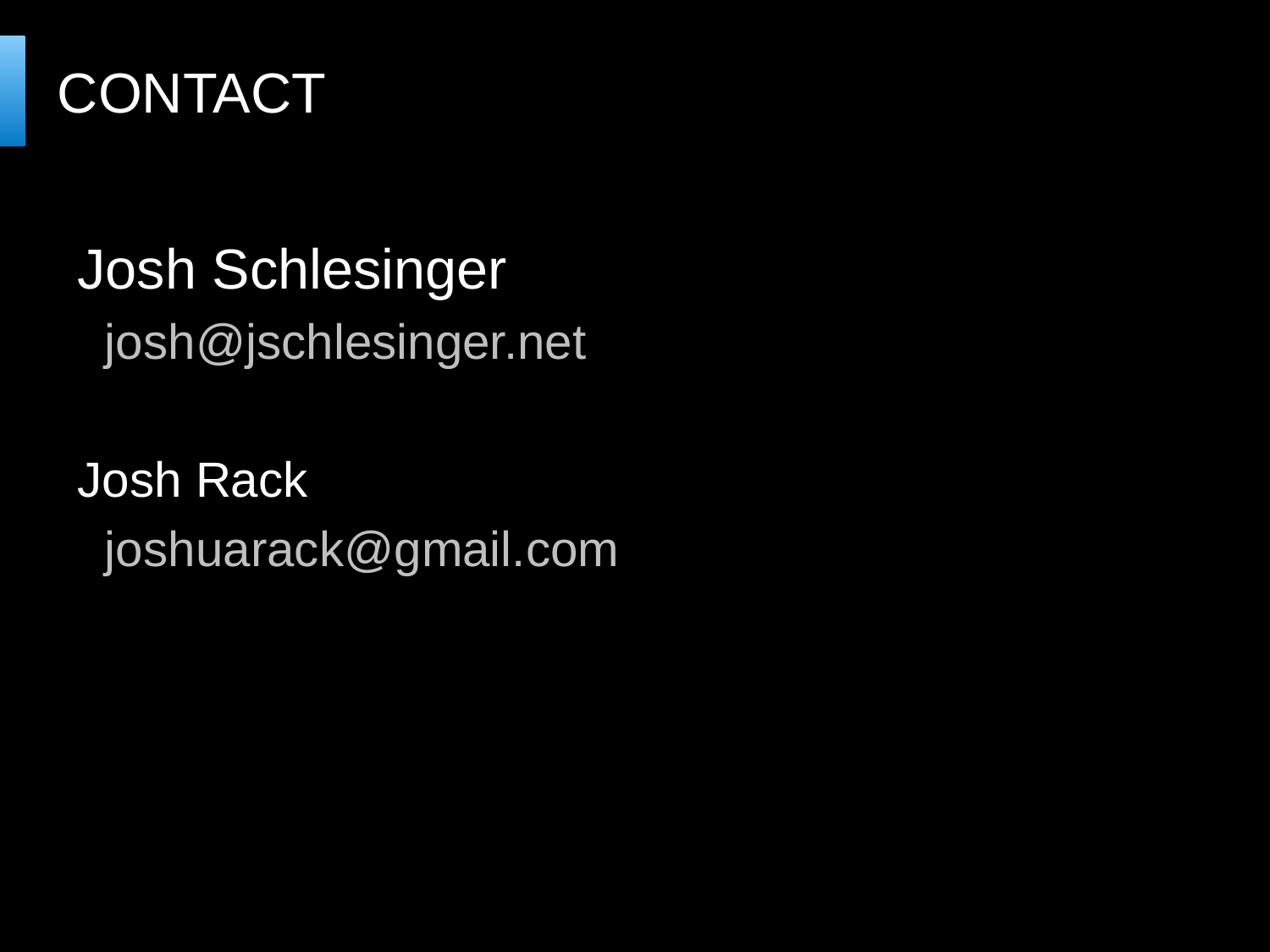

# CONTACT
Josh Schlesinger
  josh@jschlesinger.net

Josh Rack
  joshuarack@gmail.com